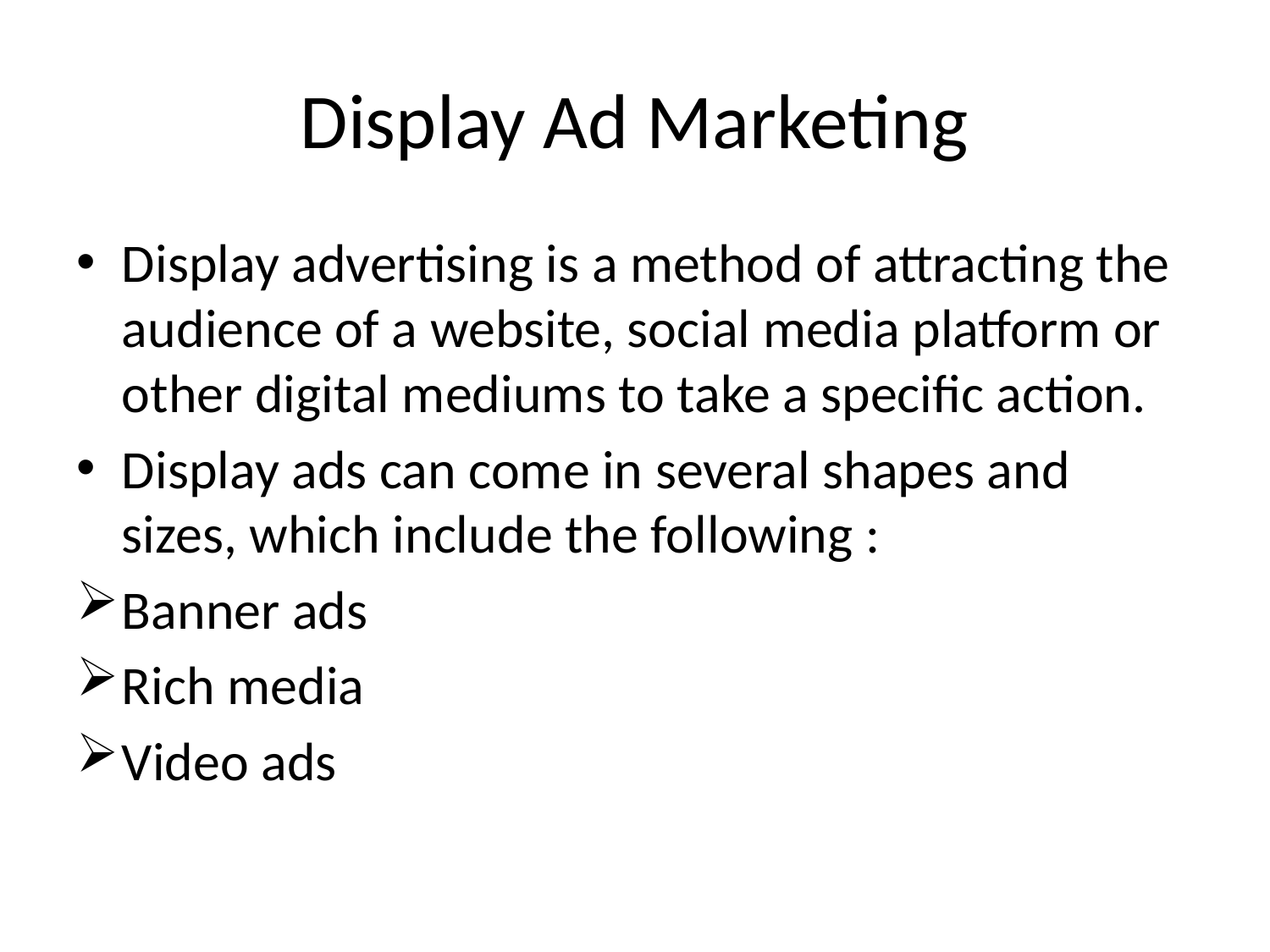

# Display Ad Marketing
Display advertising is a method of attracting the audience of a website, social media platform or other digital mediums to take a specific action.
Display ads can come in several shapes and sizes, which include the following :
Banner ads
Rich media
Video ads